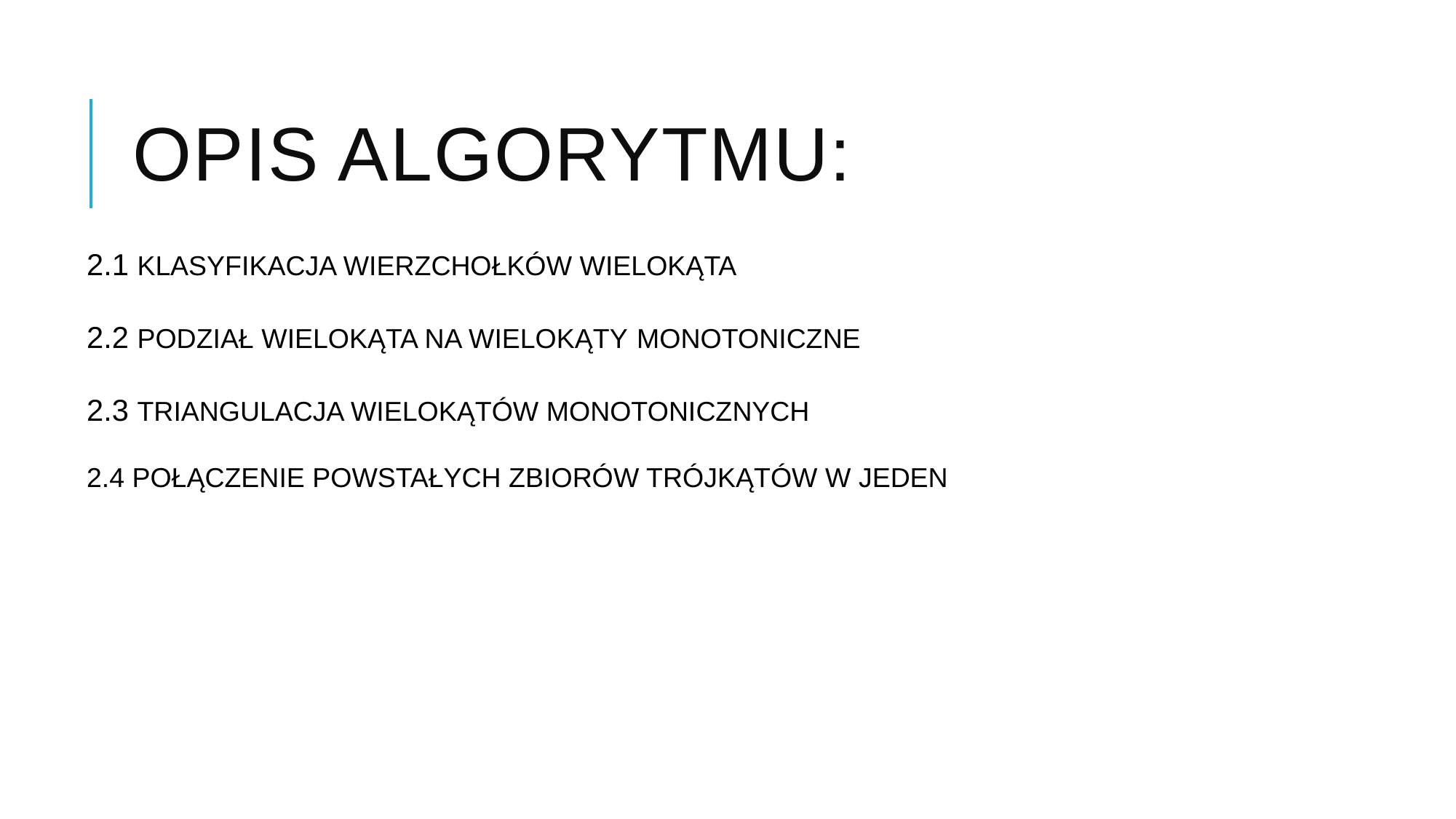

# Opis algorytmu:
2.1 KLASYFIKACJA WIERZCHOŁKÓW WIELOKĄTA

2.2 PODZIAŁ WIELOKĄTA NA WIELOKĄTY MONOTONICZNE

2.3 TRIANGULACJA WIELOKĄTÓW MONOTONICZNYCH

2.4 POŁĄCZENIE POWSTAŁYCH ZBIORÓW TRÓJKĄTÓW W JEDEN